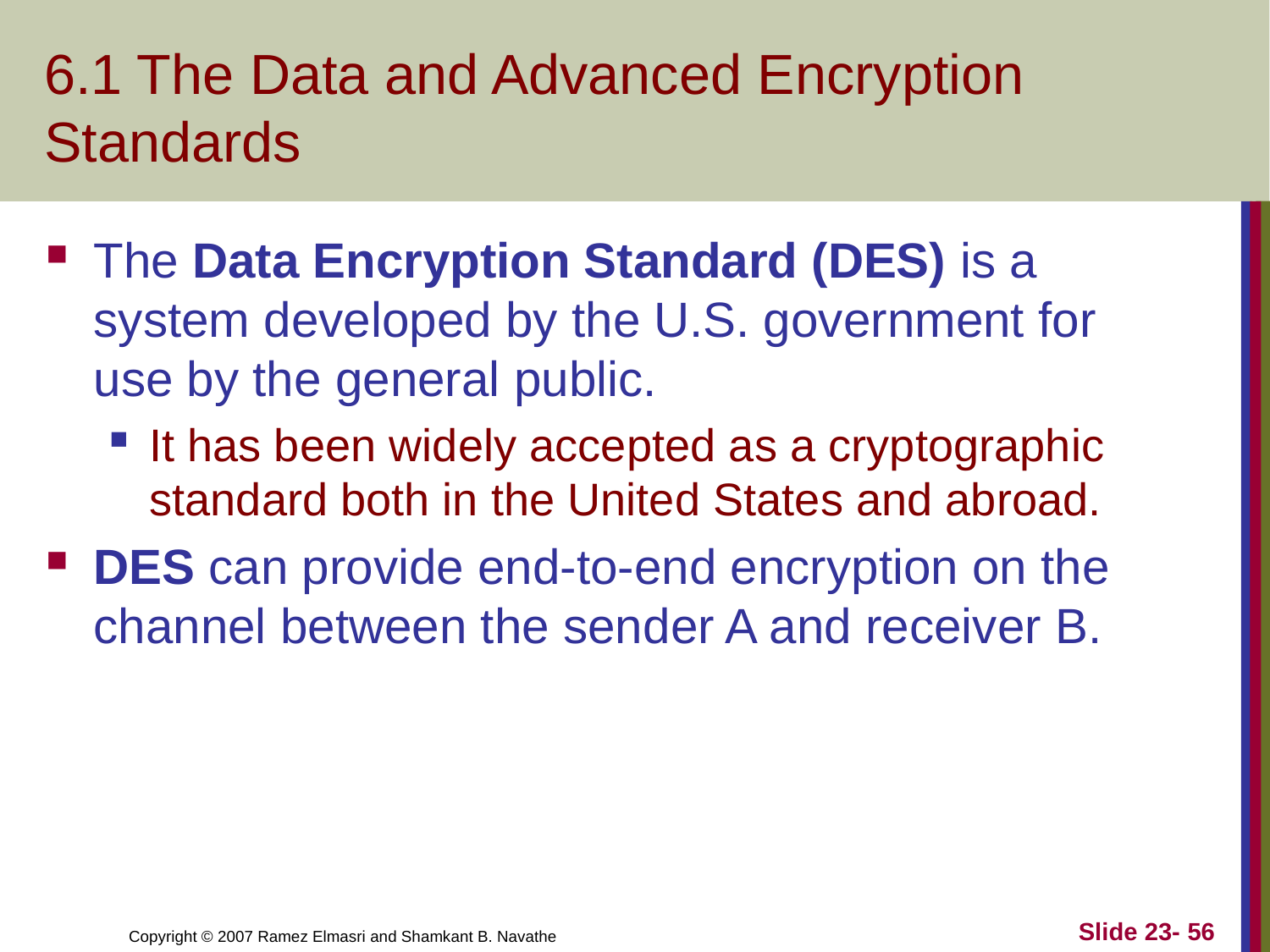

# 6.1 The Data and Advanced Encryption Standards
The Data Encryption Standard (DES) is a system developed by the U.S. government for use by the general public.
It has been widely accepted as a cryptographic standard both in the United States and abroad.
DES can provide end-to-end encryption on the channel between the sender A and receiver B.
Slide 23- 56